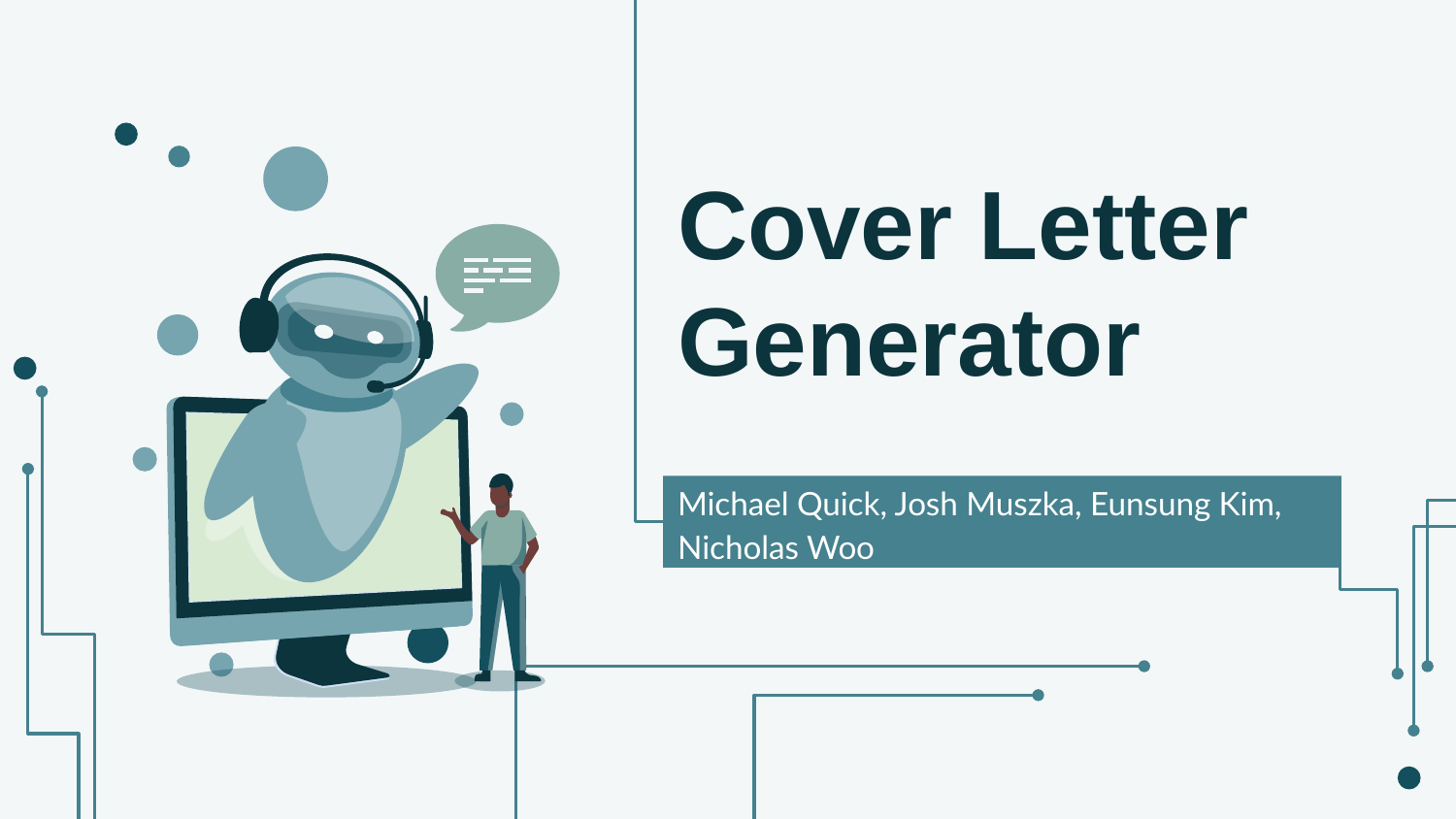

# Cover Letter Generator
Michael Quick, Josh Muszka, Eunsung Kim, Nicholas Woo